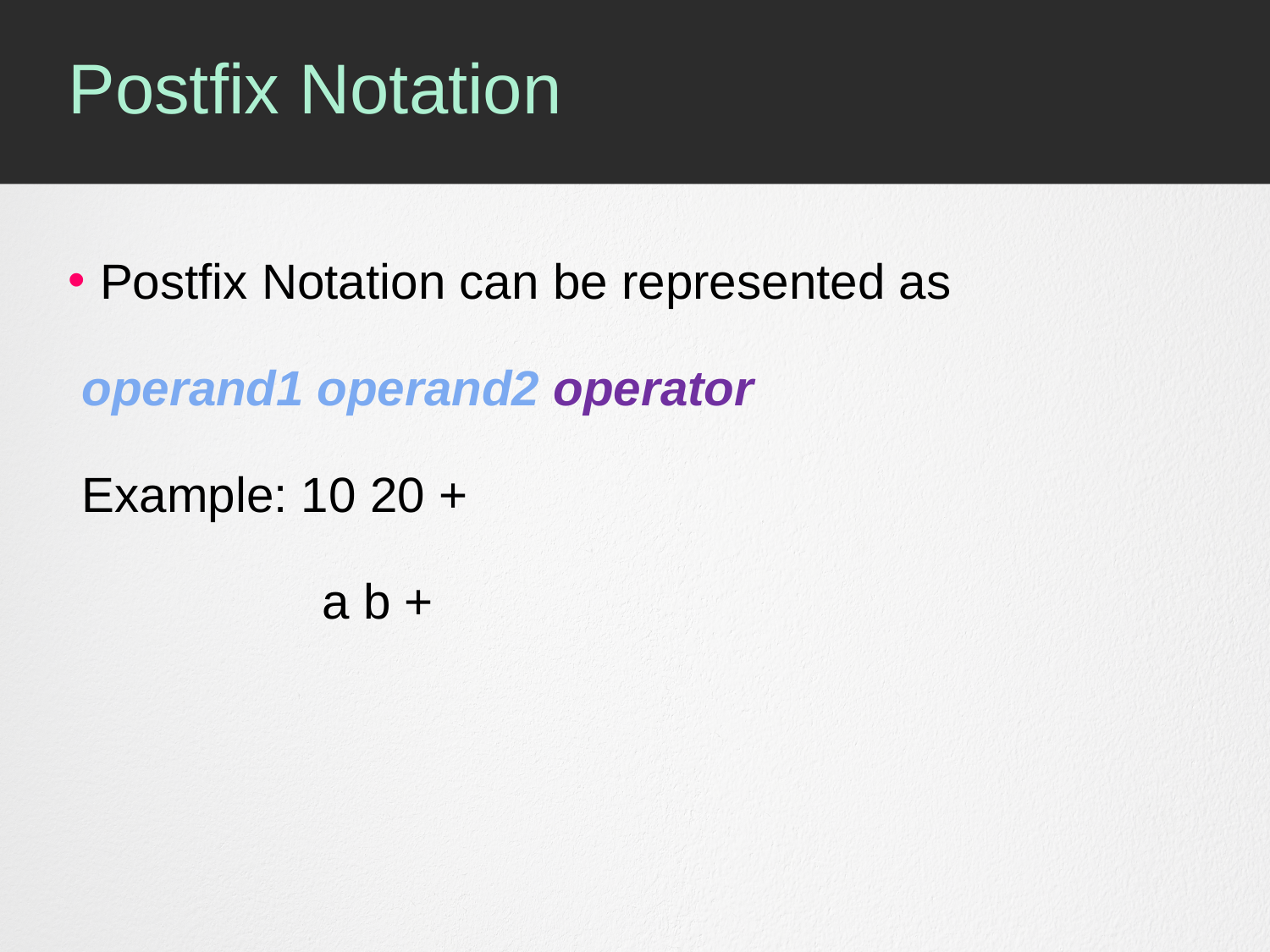

# Postfix Notation
Postfix Notation can be represented as
 operand1 operand2 operator
 Example: 10 20 +
		a b +